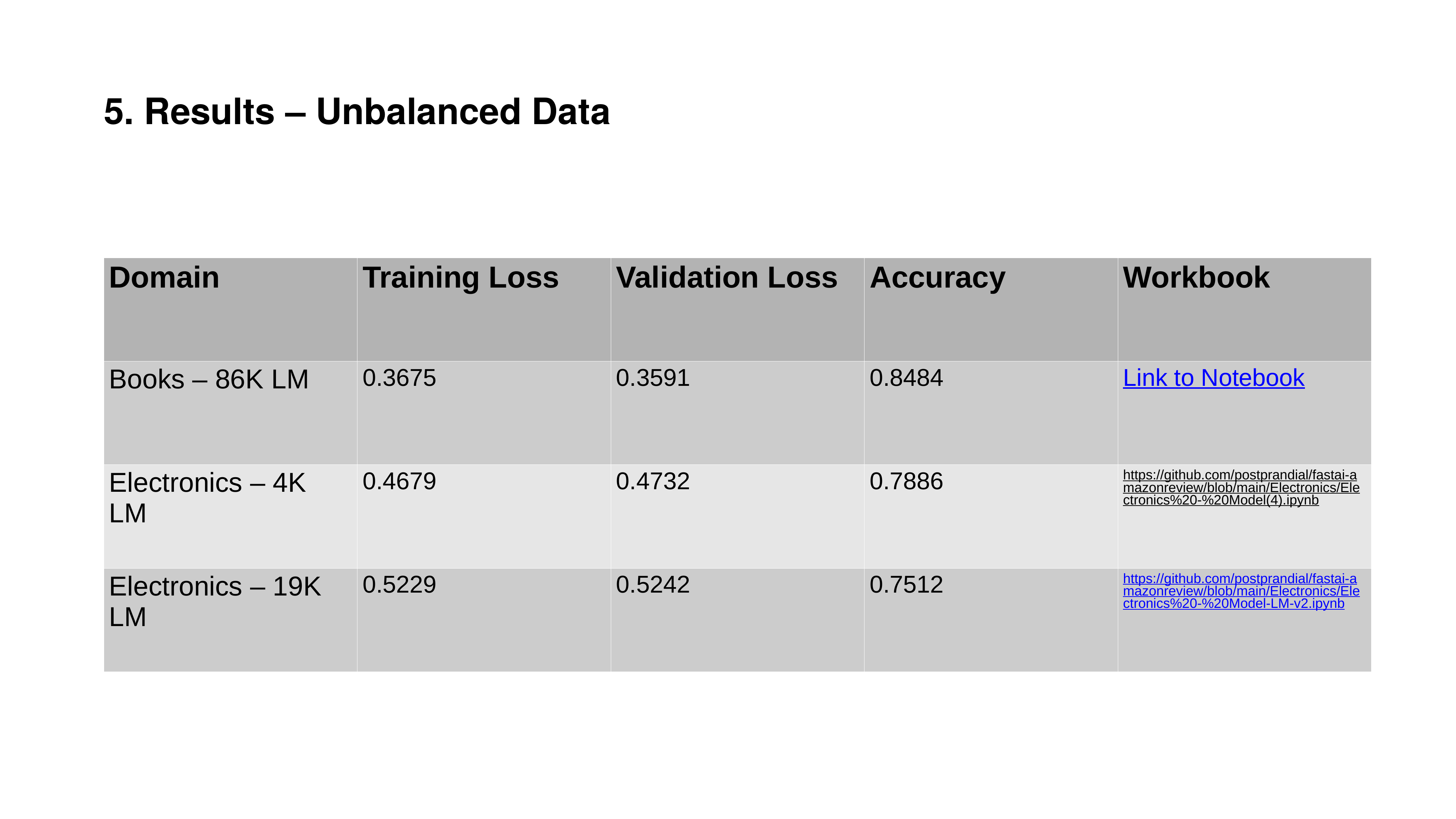

5. Results – Unbalanced Data
| Domain | Training Loss | Validation Loss | Accuracy | Workbook |
| --- | --- | --- | --- | --- |
| Books – 86K LM | 0.3675 | 0.3591 | 0.8484 | Link to Notebook |
| Electronics – 4K LM | 0.4679 | 0.4732 | 0.7886 | https://github.com/postprandial/fastai-amazonreview/blob/main/Electronics/Electronics%20-%20Model(4).ipynb |
| Electronics – 19K LM | 0.5229 | 0.5242 | 0.7512 | https://github.com/postprandial/fastai-amazonreview/blob/main/Electronics/Electronics%20-%20Model-LM-v2.ipynb |